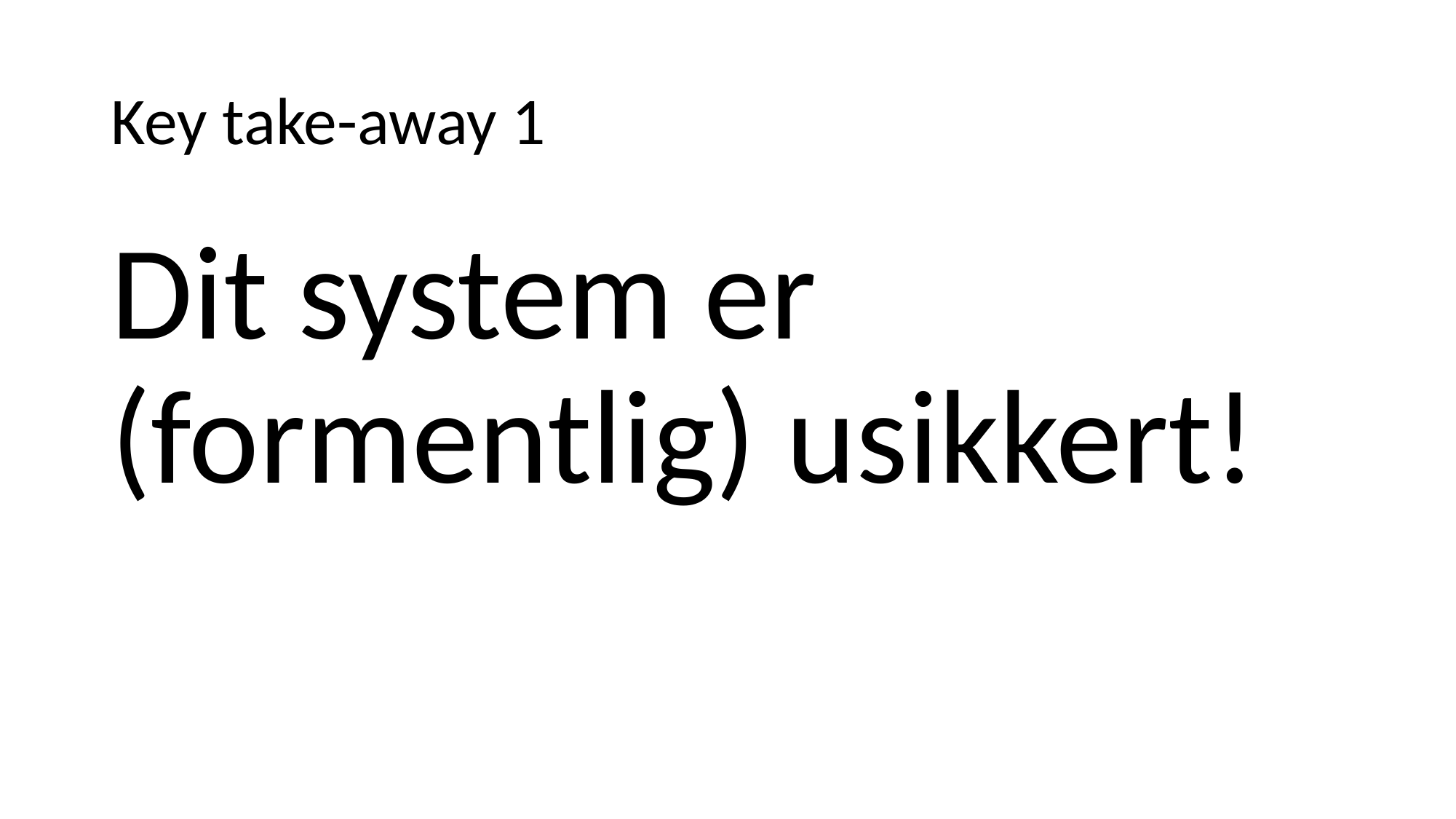

# Key take-away 1
Dit system er (formentlig) usikkert!